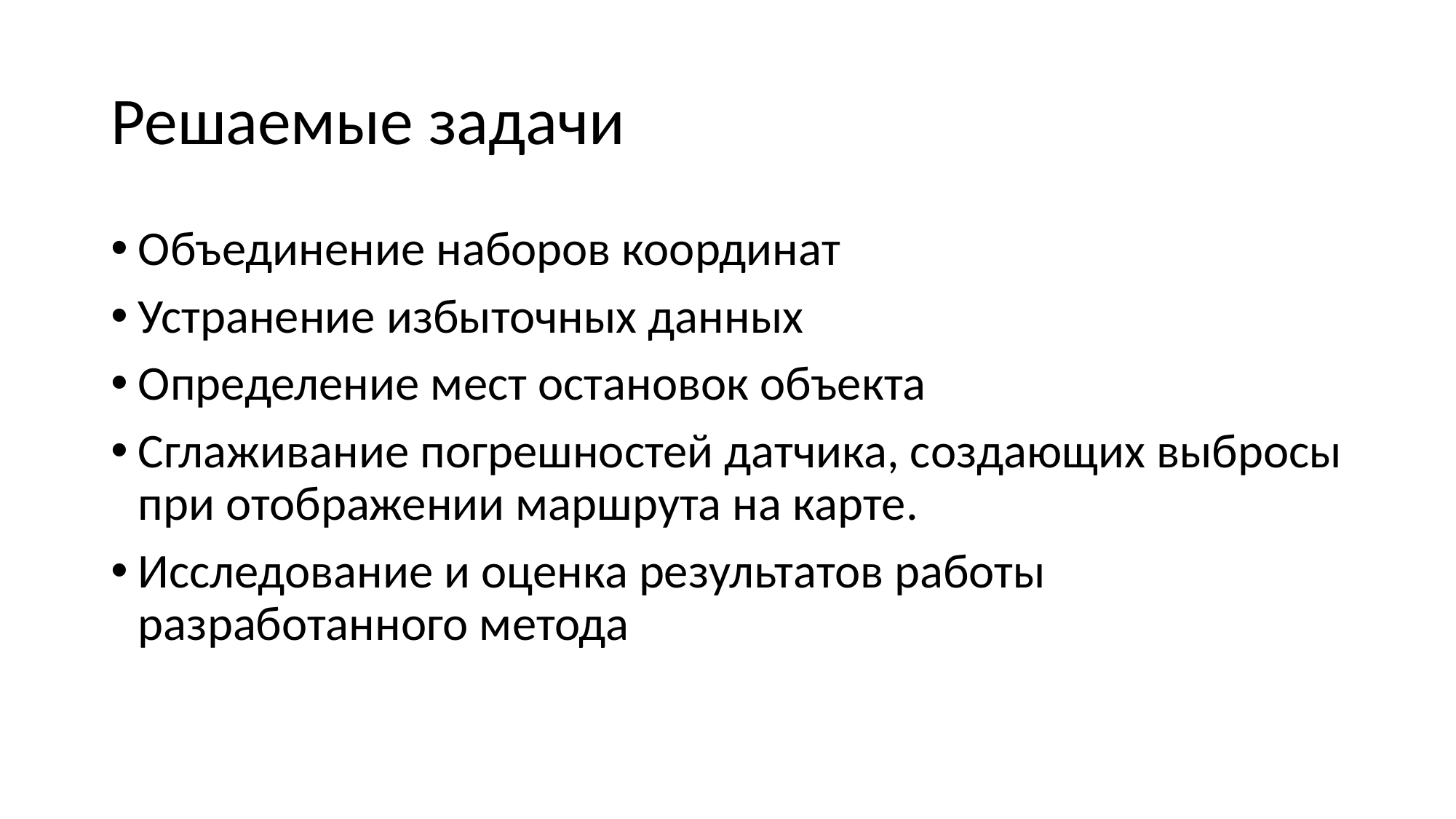

# Решаемые задачи
Объединение наборов координат
Устранение избыточных данных
Определение мест остановок объекта
Сглаживание погрешностей датчика, создающих выбросы при отображении маршрута на карте.
Исследование и оценка результатов работы разработанного метода